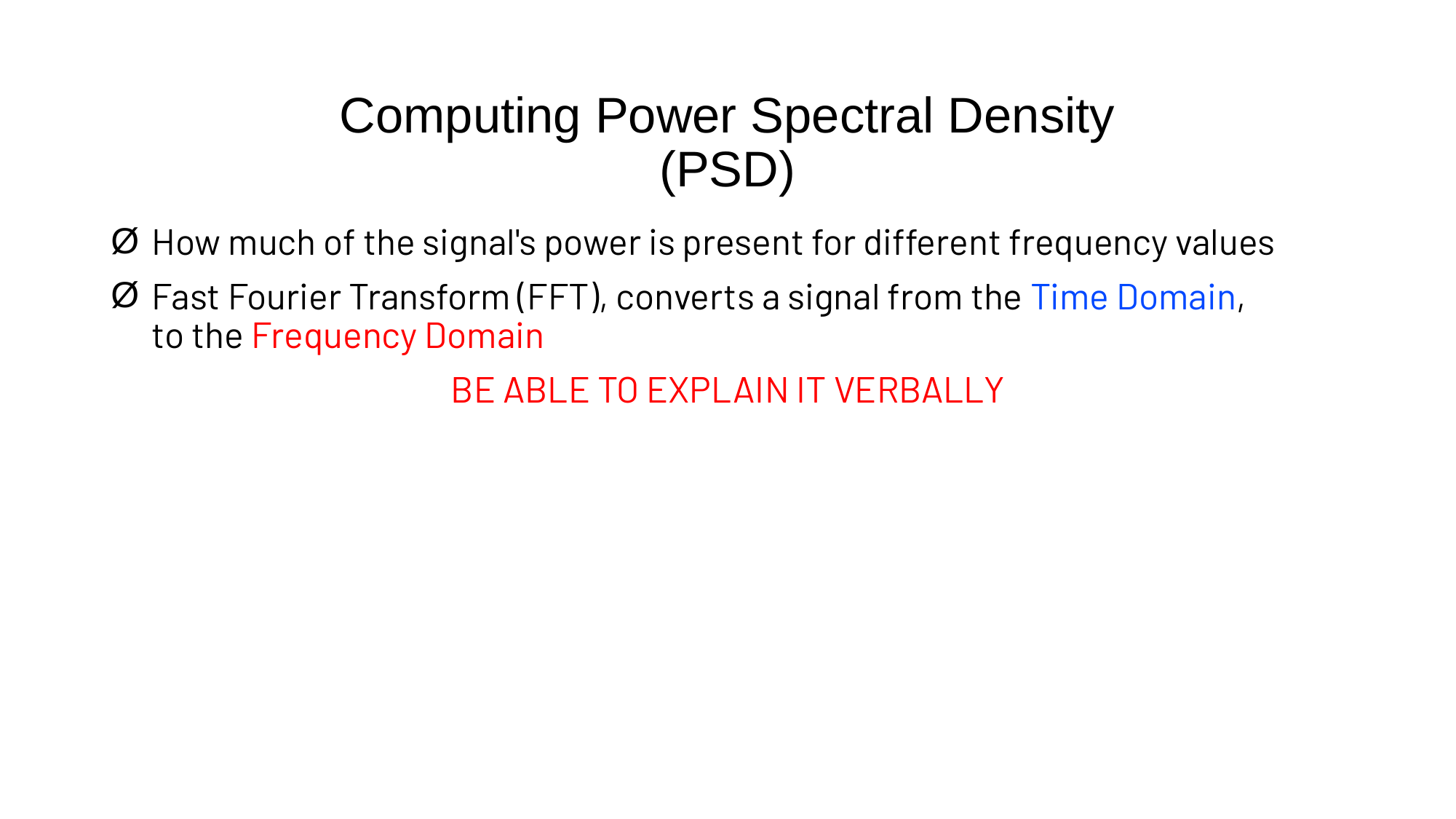

# Computing Power Spectral Density (PSD)

How much of the signal's power is present for different frequency values
Fast Fourier Transform (FFT), converts a signal from the Time Domain, to the Frequency Domain
BE ABLE TO EXPLAIN IT VERBALLY